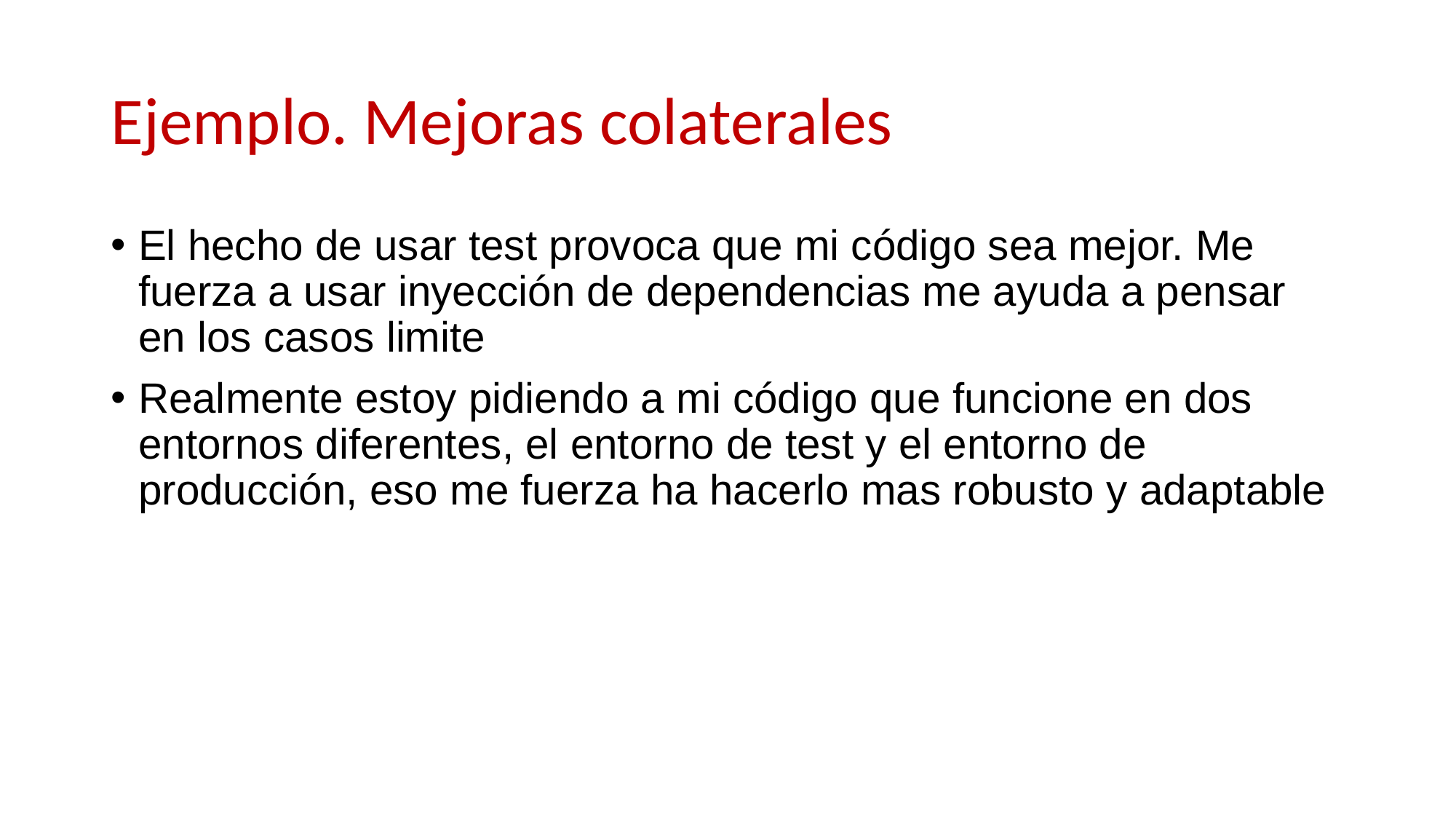

# Ejemplo. Mejoras colaterales
El hecho de usar test provoca que mi código sea mejor. Me fuerza a usar inyección de dependencias me ayuda a pensar en los casos limite
Realmente estoy pidiendo a mi código que funcione en dos entornos diferentes, el entorno de test y el entorno de producción, eso me fuerza ha hacerlo mas robusto y adaptable